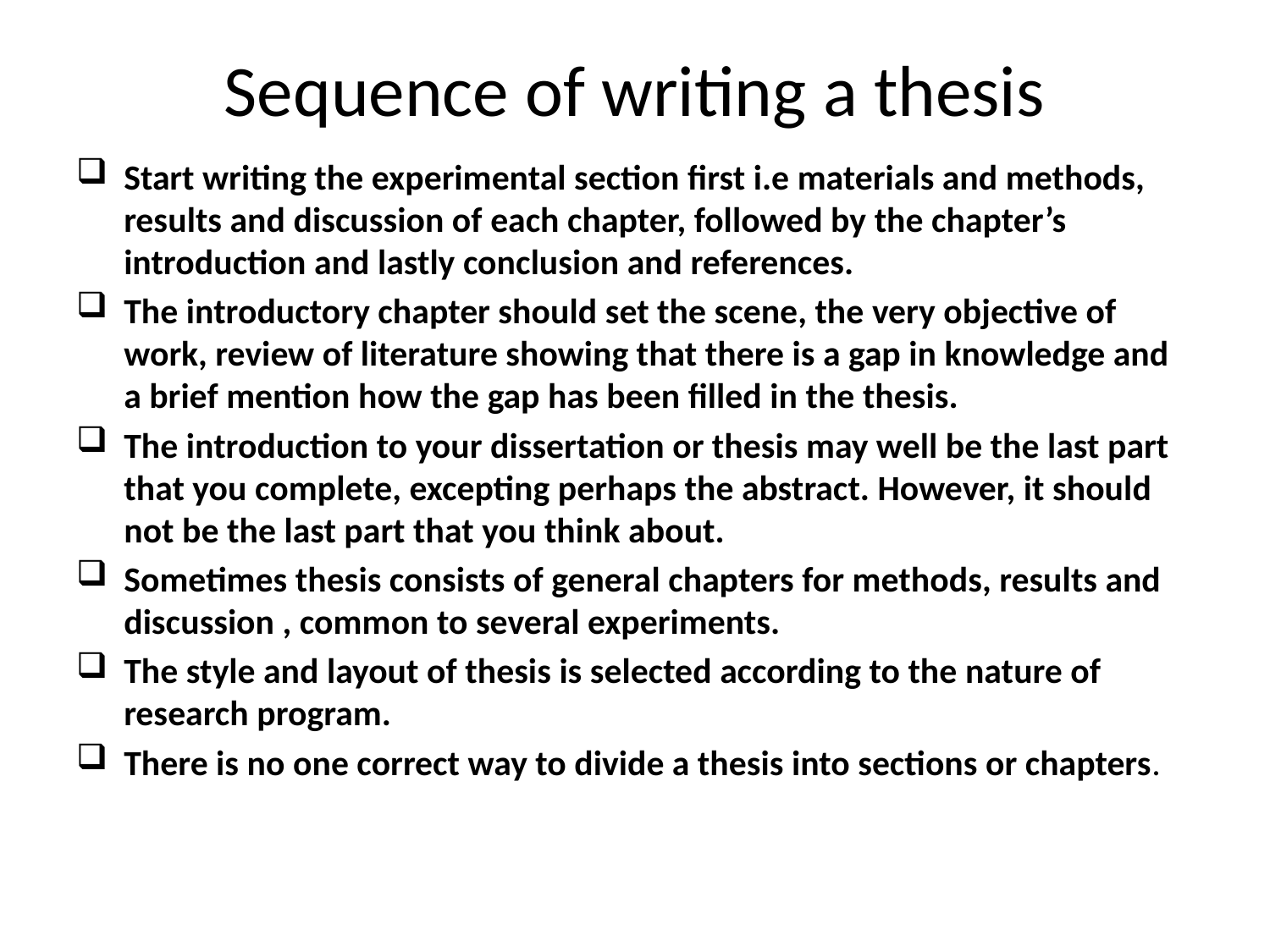

# Sequence of writing a thesis
Start writing the experimental section first i.e materials and methods, results and discussion of each chapter, followed by the chapter’s introduction and lastly conclusion and references.
The introductory chapter should set the scene, the very objective of work, review of literature showing that there is a gap in knowledge and a brief mention how the gap has been filled in the thesis.
The introduction to your dissertation or thesis may well be the last part that you complete, excepting perhaps the abstract. However, it should not be the last part that you think about.
Sometimes thesis consists of general chapters for methods, results and discussion , common to several experiments.
The style and layout of thesis is selected according to the nature of research program.
There is no one correct way to divide a thesis into sections or chapters.